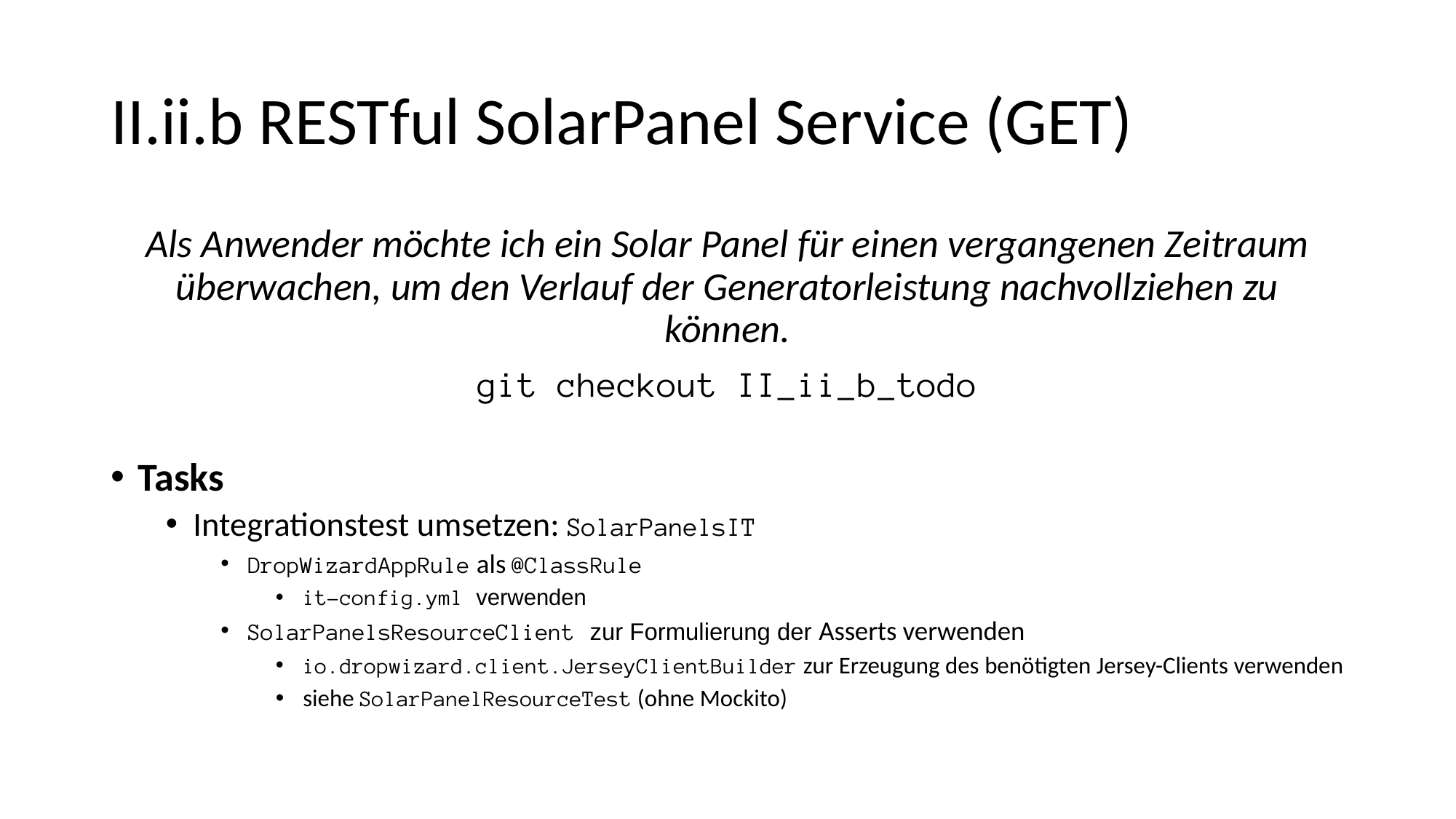

# II.ii.b RESTful SolarPanel Service (GET)
Als Anwender möchte ich ein Solar Panel für einen vergangenen Zeitraum überwachen, um den Verlauf der Generatorleistung nachvollziehen zu können.
git checkout II_ii_b_todo

Tasks
Integrationstest umsetzen: SolarPanelsIT
DropWizardAppRule als @ClassRule
it-config.yml verwenden
SolarPanelsResourceClient zur Formulierung der Asserts verwenden
io.dropwizard.client.JerseyClientBuilder zur Erzeugung des benötigten Jersey-Clients verwenden
siehe SolarPanelResourceTest (ohne Mockito)